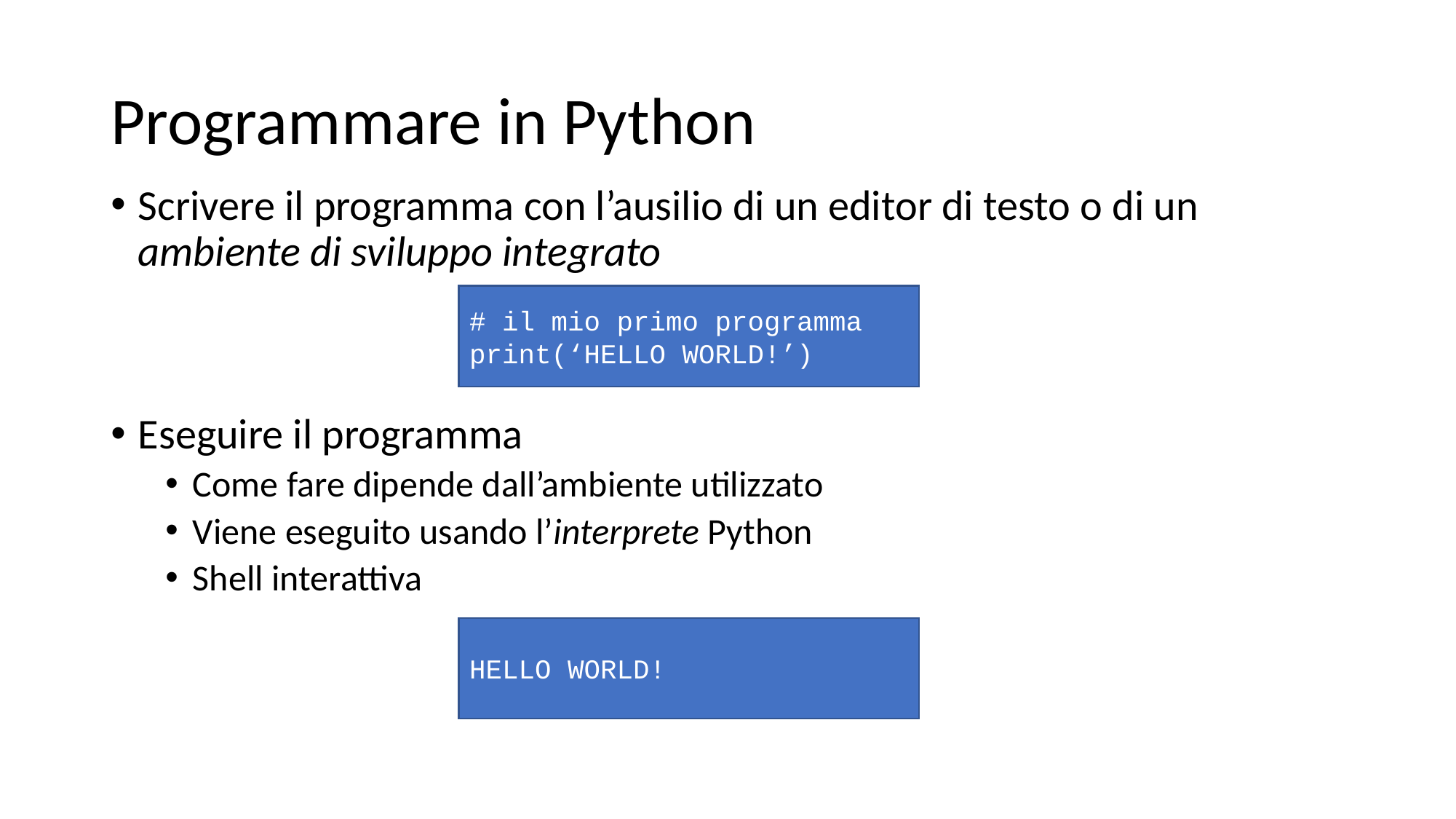

# Programmare in Python
Scrivere il programma con l’ausilio di un editor di testo o di un ambiente di sviluppo integrato

Eseguire il programma
Come fare dipende dall’ambiente utilizzato
Viene eseguito usando l’interprete Python
Shell interattiva
# il mio primo programma
print(‘HELLO WORLD!’)
HELLO WORLD!